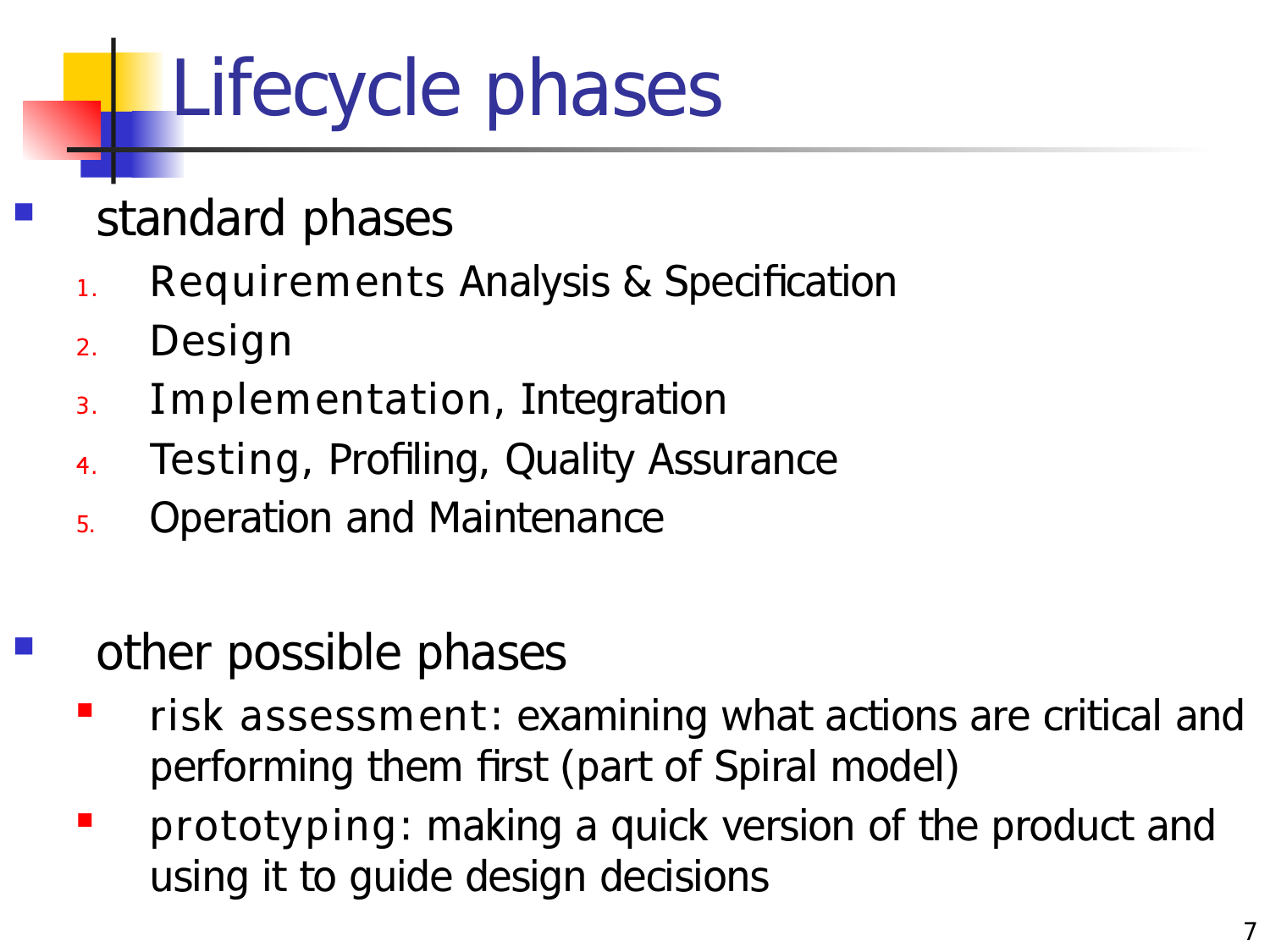

# Lifecycle phases
standard phases
Requirements Analysis & Specification
Design
Implementation, Integration
Testing, Profiling, Quality Assurance
Operation and Maintenance

other possible phases
risk assessment: examining what actions are critical and performing them first (part of Spiral model)
prototyping: making a quick version of the product and using it to guide design decisions
7